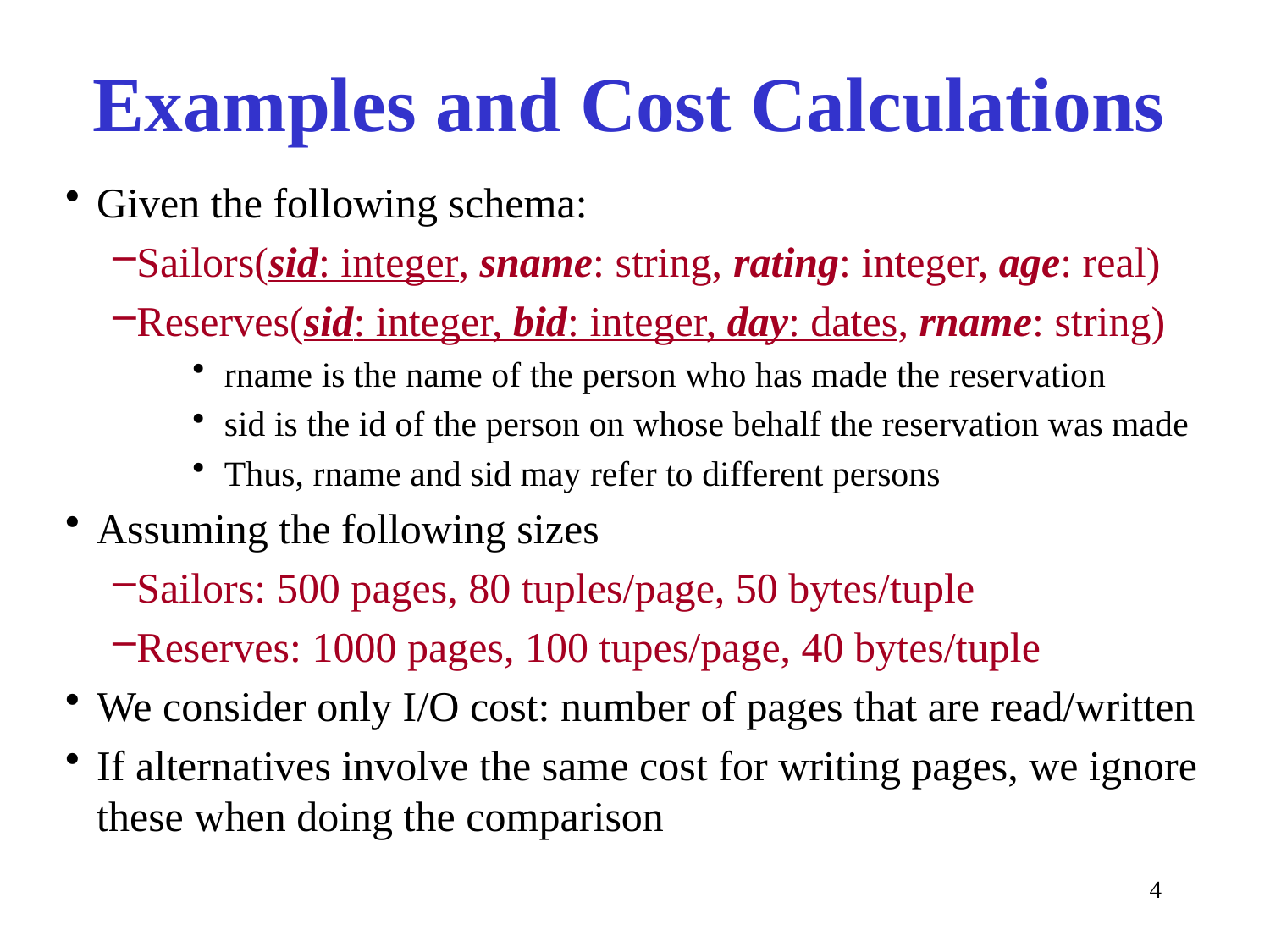

# Examples and Cost Calculations
Given the following schema:
Sailors(sid: integer, sname: string, rating: integer, age: real)
Reserves(sid: integer, bid: integer, day: dates, rname: string)
rname is the name of the person who has made the reservation
sid is the id of the person on whose behalf the reservation was made
Thus, rname and sid may refer to different persons
Assuming the following sizes
Sailors: 500 pages, 80 tuples/page, 50 bytes/tuple
Reserves: 1000 pages, 100 tupes/page, 40 bytes/tuple
We consider only I/O cost: number of pages that are read/written
If alternatives involve the same cost for writing pages, we ignore these when doing the comparison
4